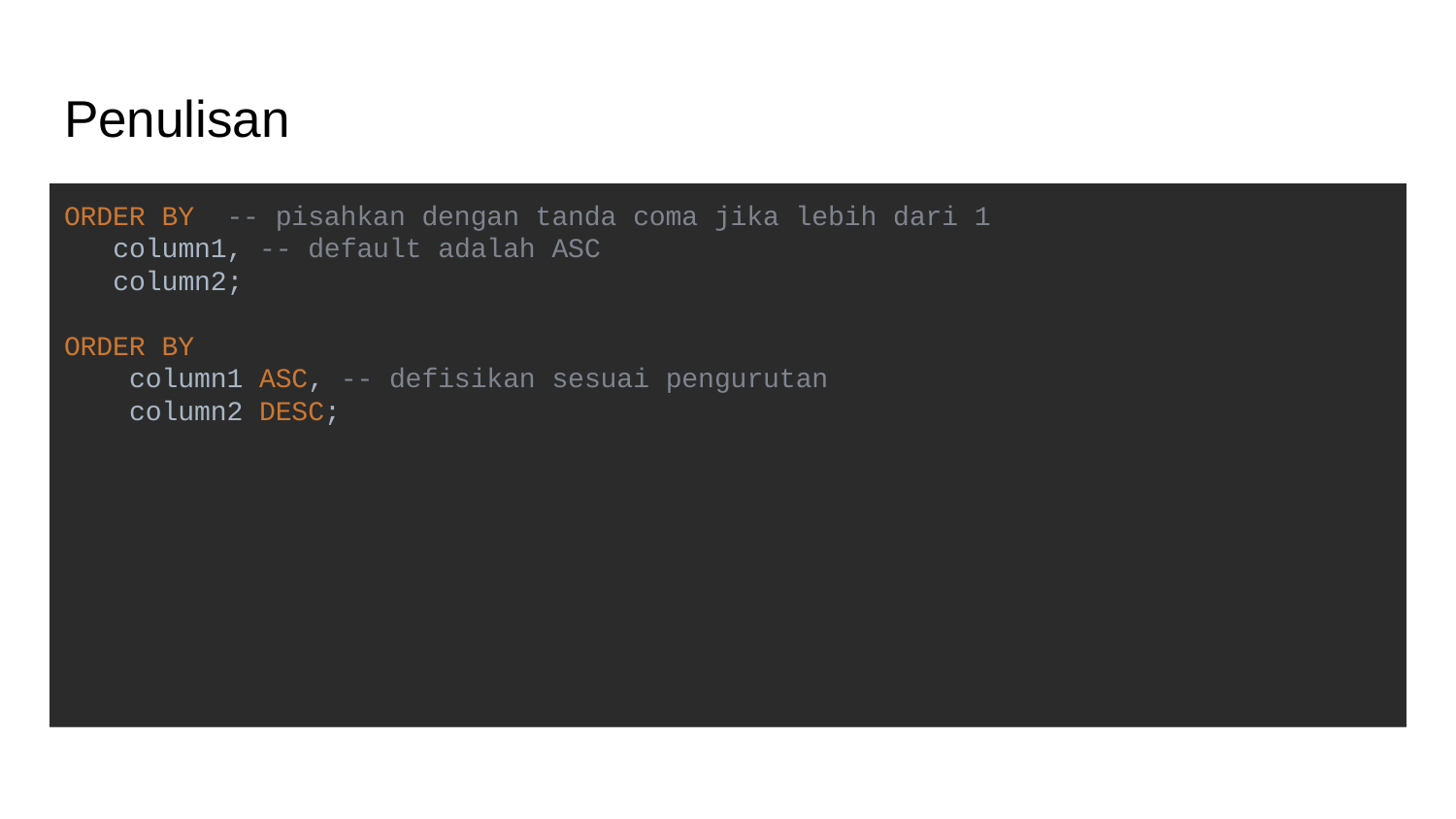

# Penulisan
ORDER BY  -- pisahkan dengan tanda coma jika lebih dari 1
   column1, -- default adalah ASC
   column2;

ORDER BY
    column1 ASC, -- defisikan sesuai pengurutan
    column2 DESC;